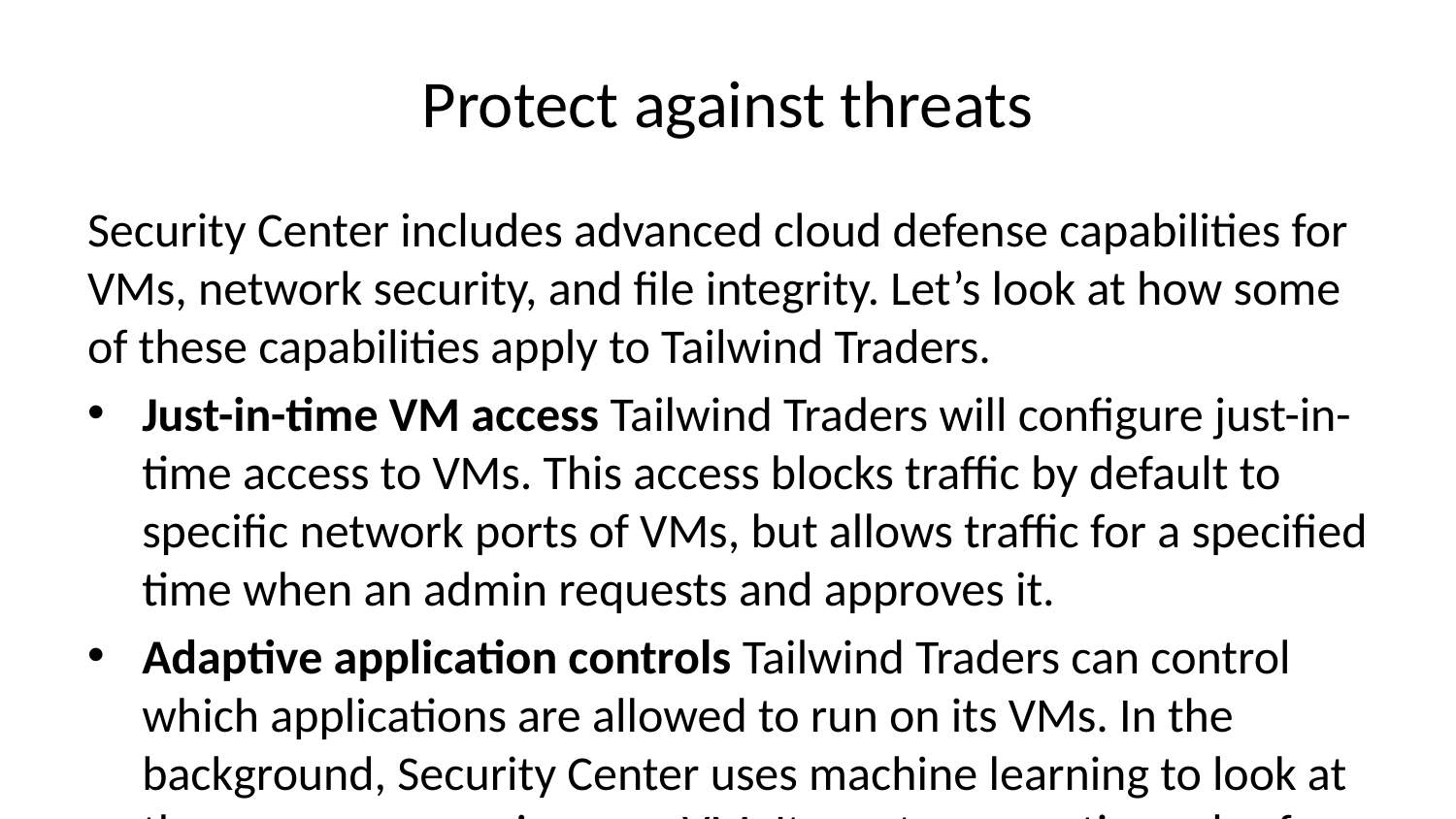

# Protect against threats
Security Center includes advanced cloud defense capabilities for VMs, network security, and file integrity. Let’s look at how some of these capabilities apply to Tailwind Traders.
Just-in-time VM access Tailwind Traders will configure just-in-time access to VMs. This access blocks traffic by default to specific network ports of VMs, but allows traffic for a specified time when an admin requests and approves it.
Adaptive application controls Tailwind Traders can control which applications are allowed to run on its VMs. In the background, Security Center uses machine learning to look at the processes running on a VM. It creates exception rules for each resource group that holds the VMs and provides recommendations. This process provides alerts that inform the company about unauthorized applications that are running on its VMs.
Adaptive network hardening Security Center can monitor the internet traffic patterns of the VMs, and compare those patterns with the company’s current network security group (NSG) settings. From there, Security Center can make recommendations about whether the NSGs should be locked down further and provide remediation steps.
File integrity monitoring Tailwind Traders can also configure the monitoring of changes to important files on both Windows and Linux, registry settings, applications, and other aspects that might indicate a security attack.